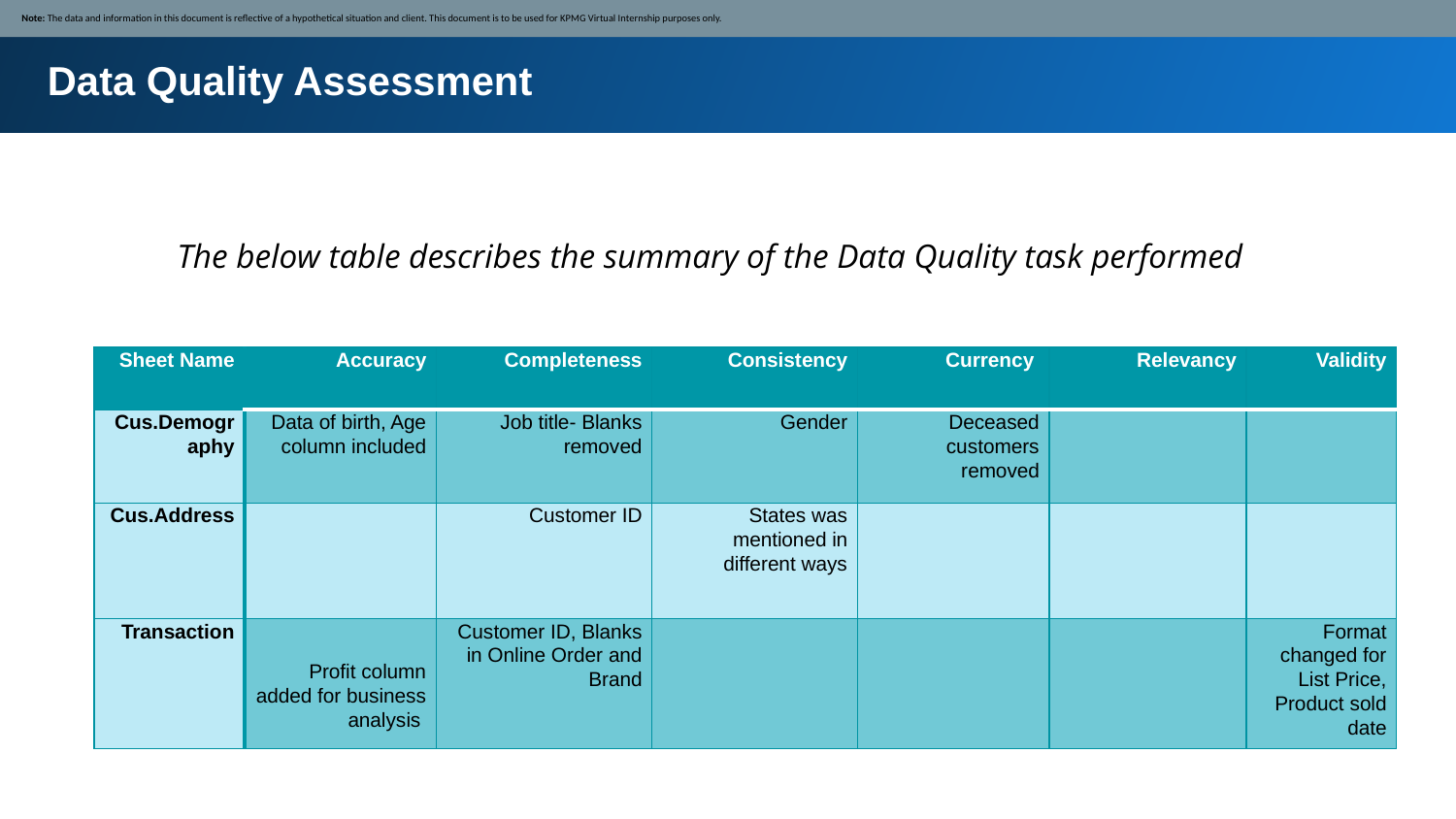

Note: The data and information in this document is reflective of a hypothetical situation and client. This document is to be used for KPMG Virtual Internship purposes only.
Data Quality Assessment
The below table describes the summary of the Data Quality task performed
| Sheet Name | Accuracy | Completeness | Consistency | Currency | Relevancy | Validity |
| --- | --- | --- | --- | --- | --- | --- |
| Cus.Demography | Data of birth, Age column included | Job title- Blanks removed | Gender | Deceased customers removed |  |  |
| Cus.Address |  | Customer ID | States was mentioned in different ways |  |  |  |
| Transaction | Profit column added for business analysis | Customer ID, Blanks in Online Order and Brand |  |  |  | Format changed for List Price, Product sold date |